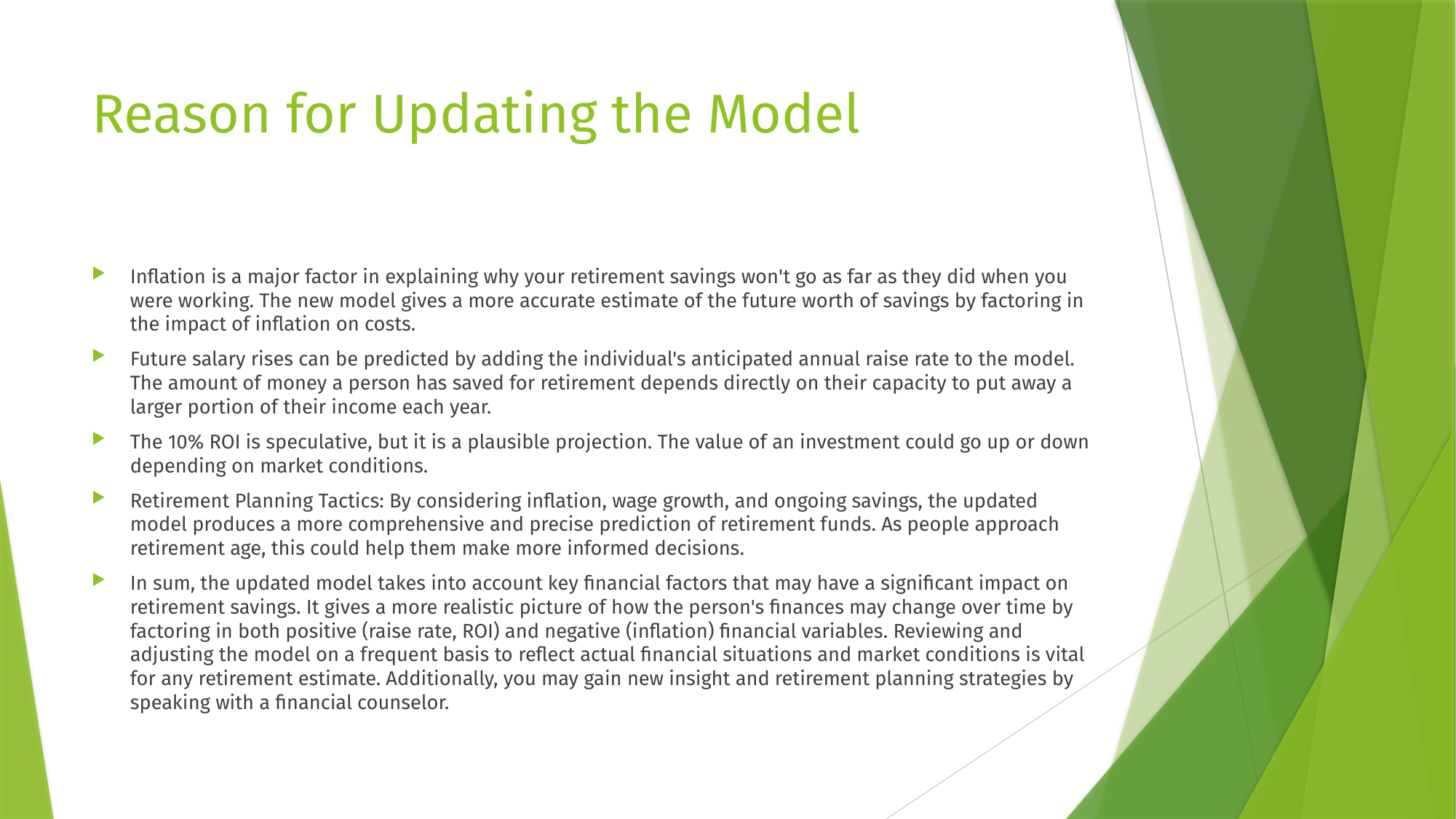

# Reason for Updating the Model
Inflation is a major factor in explaining why your retirement savings won't go as far as they did when you were working. The new model gives a more accurate estimate of the future worth of savings by factoring in the impact of inflation on costs.
Future salary rises can be predicted by adding the individual's anticipated annual raise rate to the model. The amount of money a person has saved for retirement depends directly on their capacity to put away a larger portion of their income each year.
The 10% ROI is speculative, but it is a plausible projection. The value of an investment could go up or down depending on market conditions.
Retirement Planning Tactics: By considering inflation, wage growth, and ongoing savings, the updated model produces a more comprehensive and precise prediction of retirement funds. As people approach retirement age, this could help them make more informed decisions.
In sum, the updated model takes into account key financial factors that may have a significant impact on retirement savings. It gives a more realistic picture of how the person's finances may change over time by factoring in both positive (raise rate, ROI) and negative (inflation) financial variables. Reviewing and adjusting the model on a frequent basis to reflect actual financial situations and market conditions is vital for any retirement estimate. Additionally, you may gain new insight and retirement planning strategies by speaking with a financial counselor.